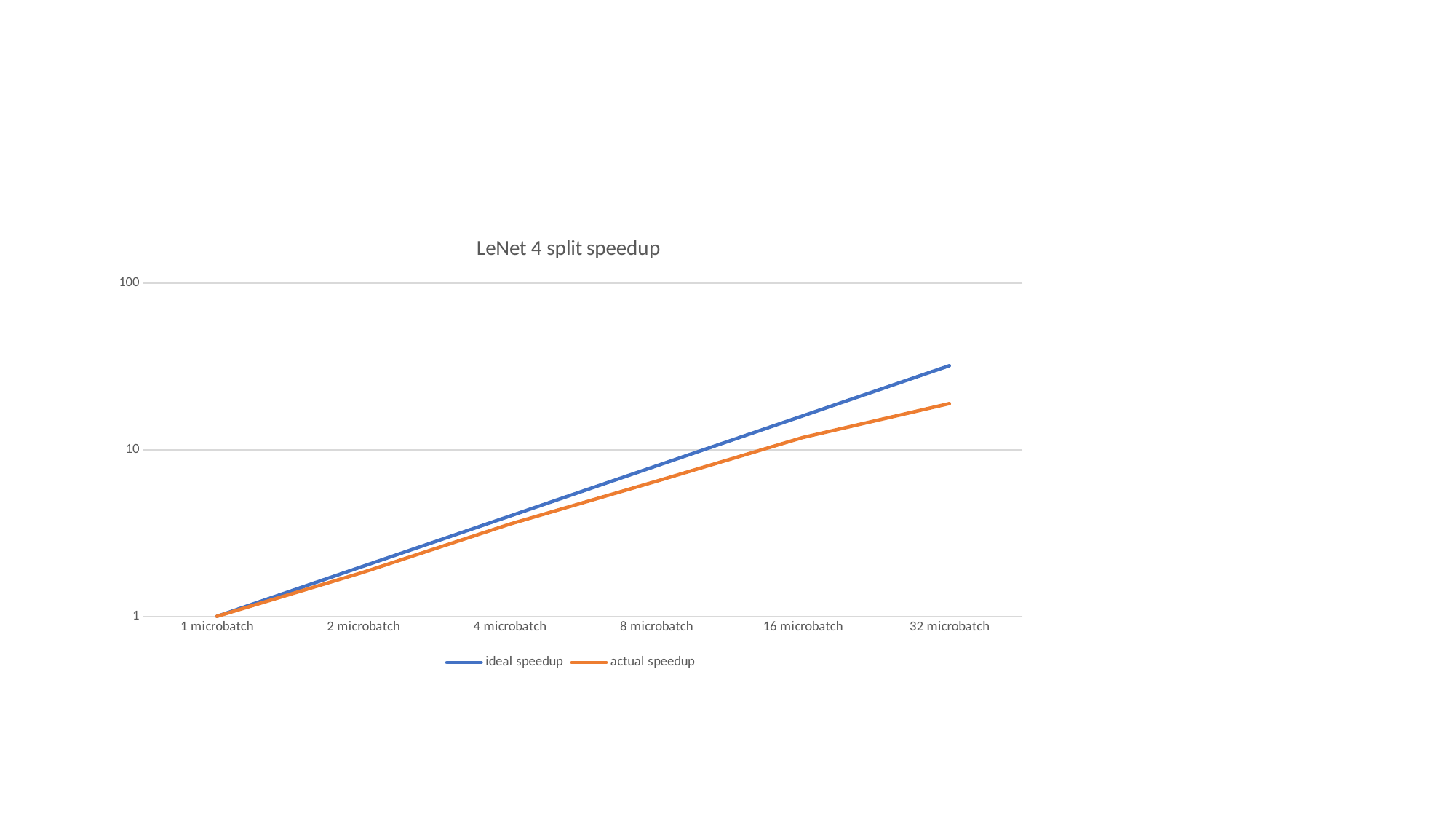

#

### Chart: LeNet 4 split speedup

| Category | ideal speedup | actual speedup |
|---|---|---|
| 1 microbatch | 1.0 | 1.0 |
| 2 microbatch | 2.0 | 1.84 |
| 4 microbatch | 4.0 | 3.58 |
| 8 microbatch | 8.0 | 6.469 |
| 16 microbatch | 16.0 | 11.856 |
| 32 microbatch | 32.0 | 18.95133 |